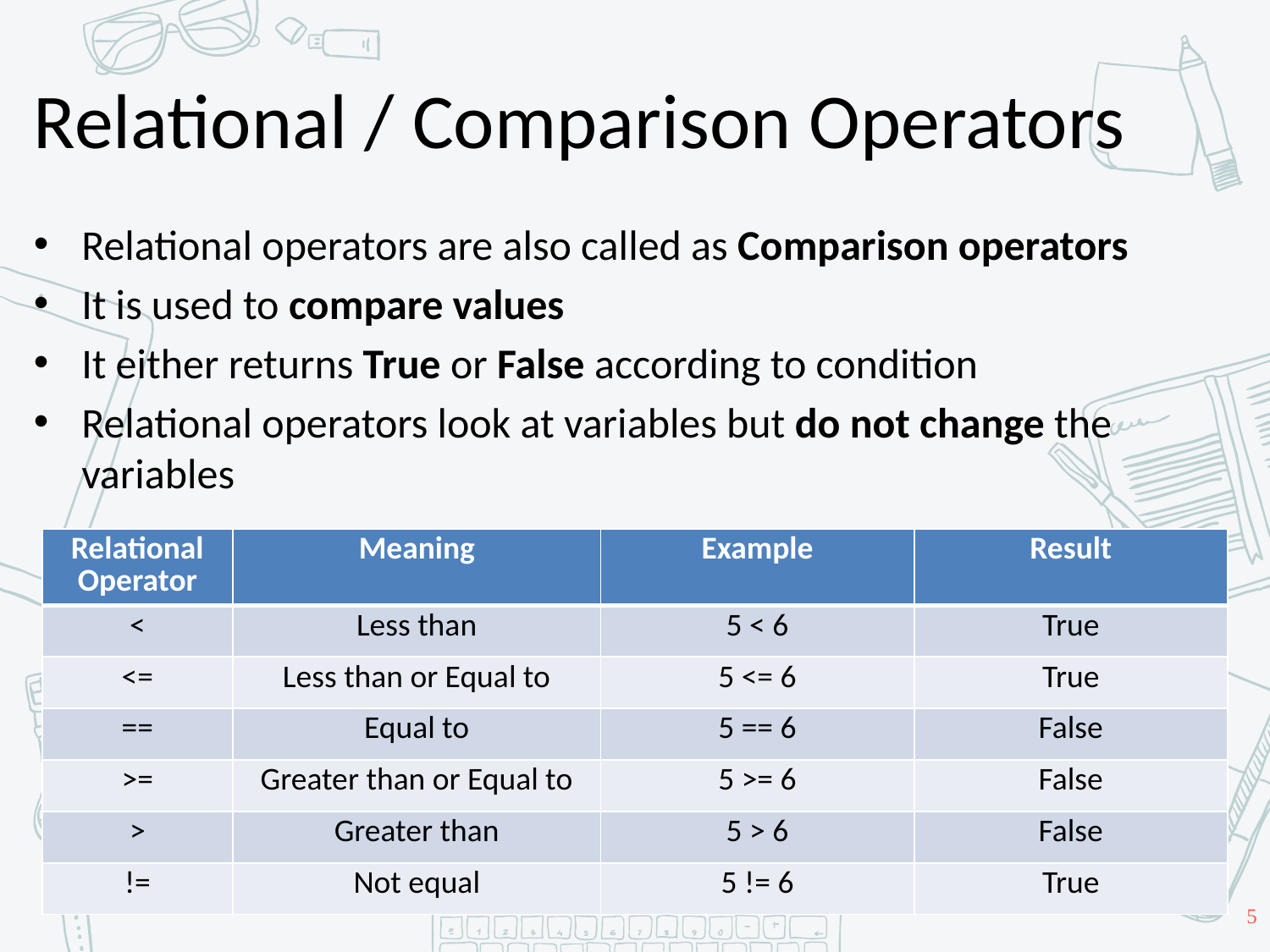

# Relational / Comparison Operators
Relational operators are also called as Comparison operators
It is used to compare values
It either returns True or False according to condition
Relational operators look at variables but do not change the variables
| Relational Operator | Meaning | Example | Result |
| --- | --- | --- | --- |
| < | Less than | 5 < 6 | True |
| <= | Less than or Equal to | 5 <= 6 | True |
| == | Equal to | 5 == 6 | False |
| >= | Greater than or Equal to | 5 >= 6 | False |
| > | Greater than | 5 > 6 | False |
| != | Not equal | 5 != 6 | True |
5